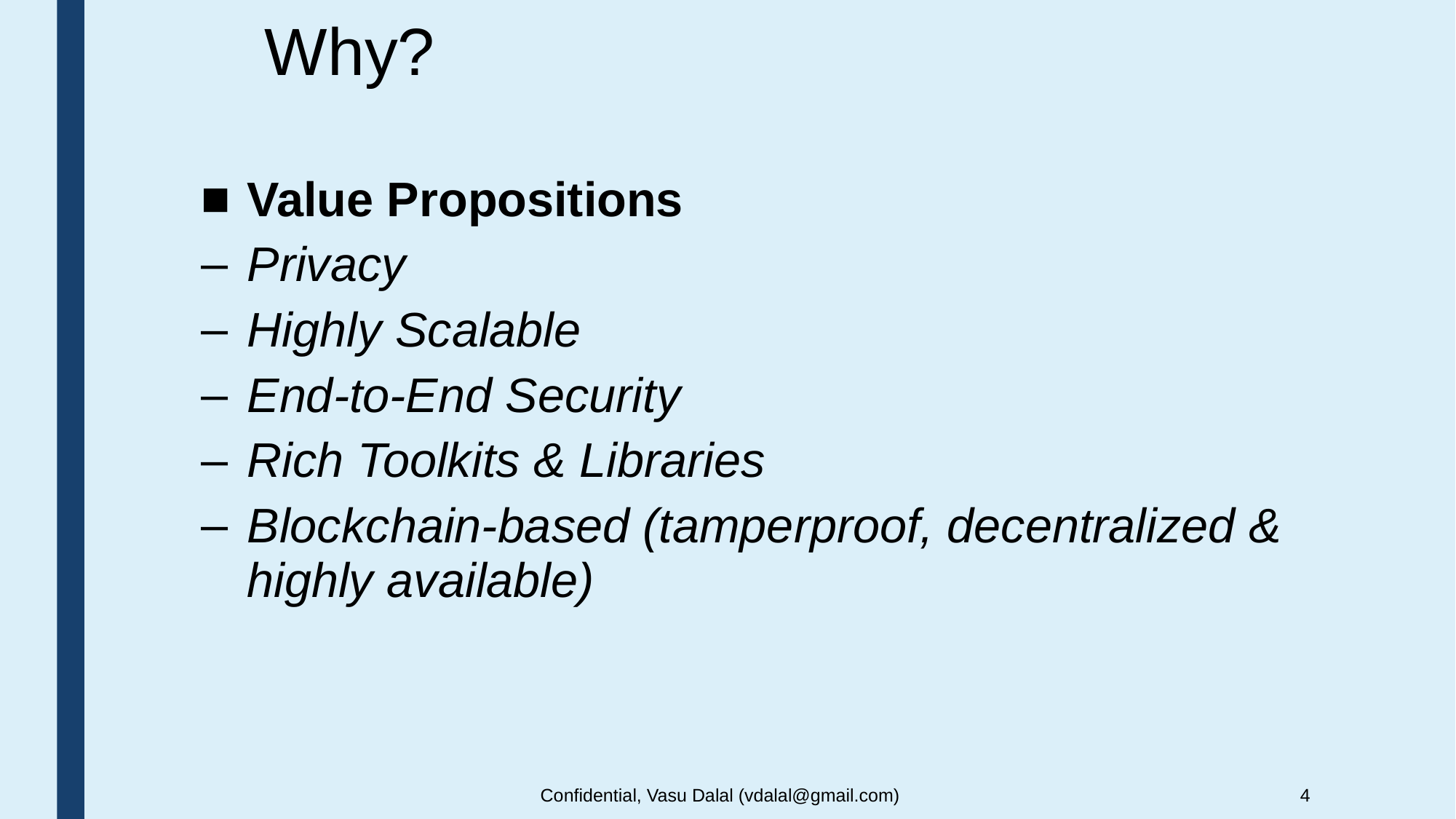

# Why?
Value Propositions
Privacy
Highly Scalable
End-to-End Security
Rich Toolkits & Libraries
Blockchain-based (tamperproof, decentralized & highly available)

Confidential, Vasu Dalal (vdalal@gmail.com)
4